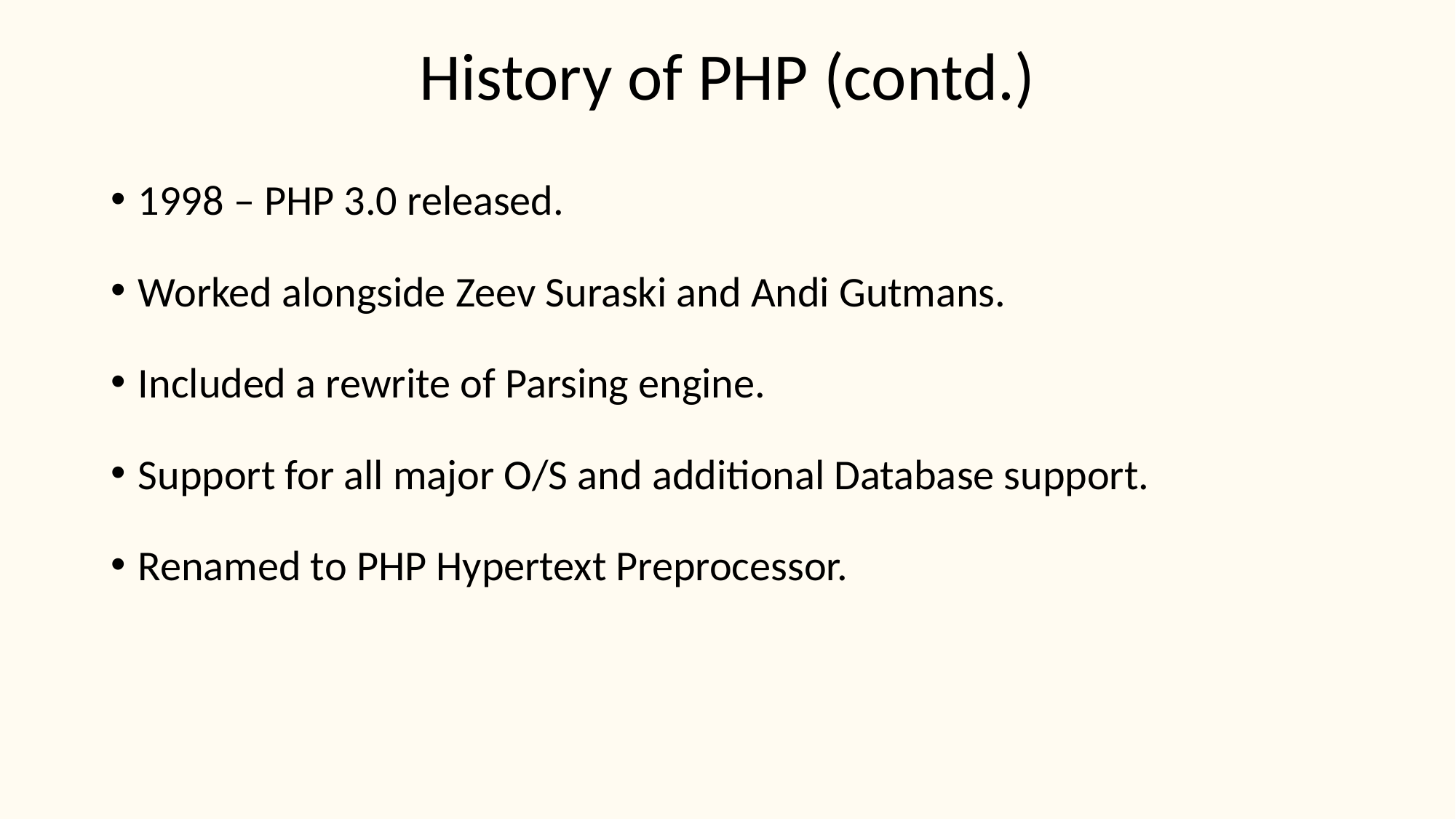

# History of PHP (contd.)
1998 – PHP 3.0 released.
Worked alongside Zeev Suraski and Andi Gutmans.
Included a rewrite of Parsing engine.
Support for all major O/S and additional Database support.
Renamed to PHP Hypertext Preprocessor.